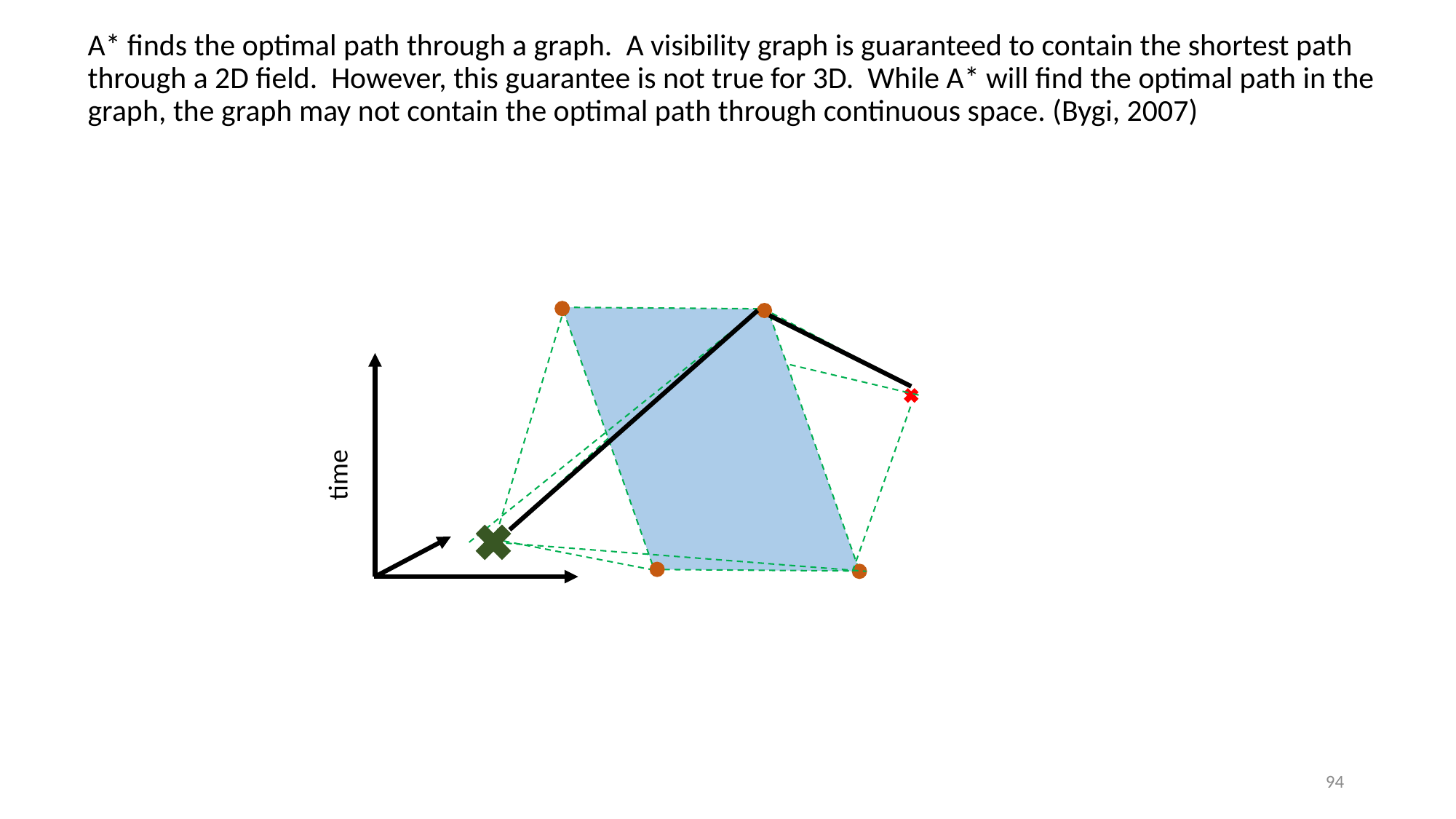

# A* finds the optimal path through a graph.  A visibility graph is guaranteed to contain the shortest path through a 2D field.  However, this guarantee is not true for 3D.  While A* will find the optimal path in the graph, the graph may not contain the optimal path through continuous space. (Bygi, 2007)

time

94